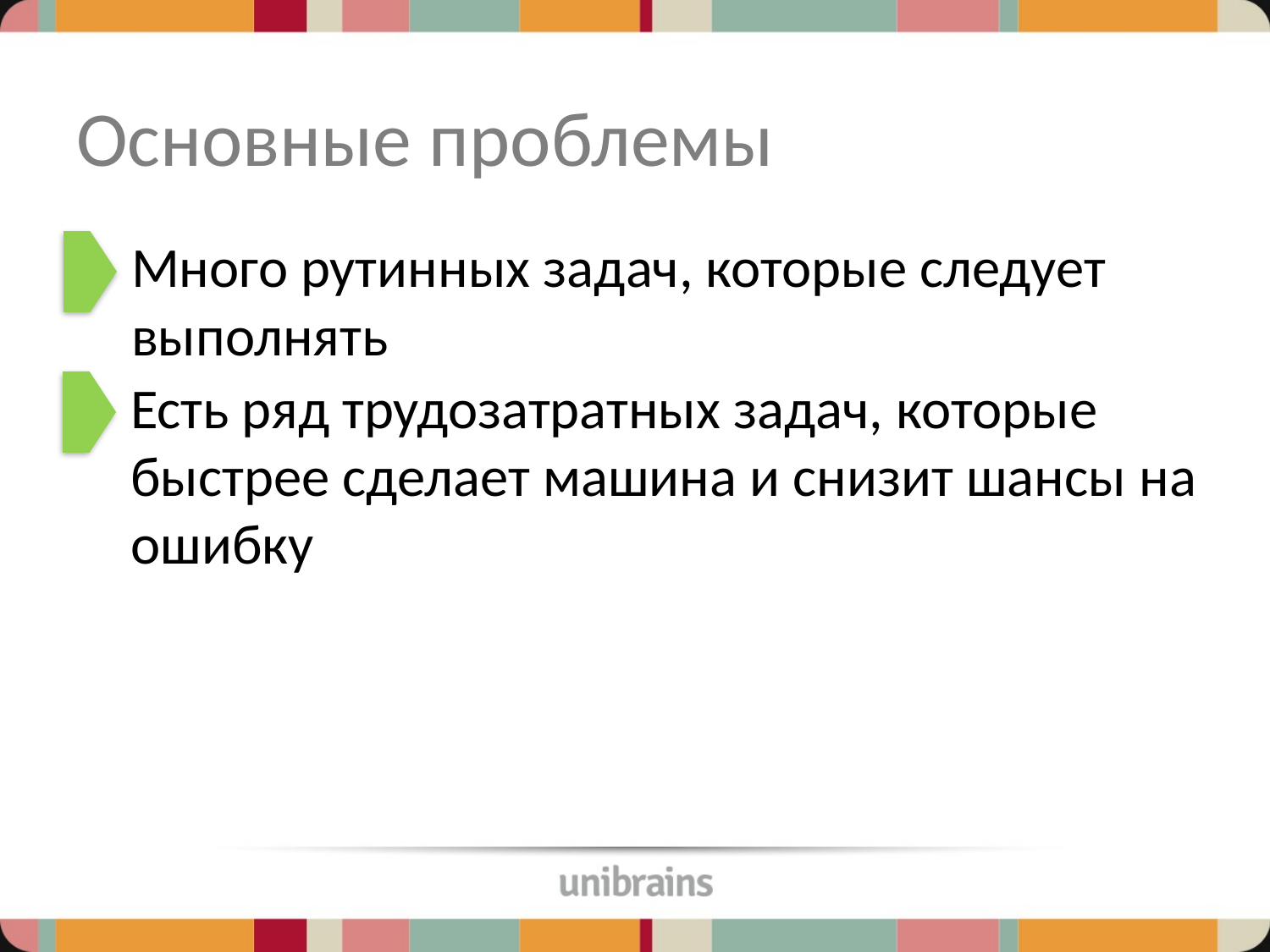

# Основные проблемы
Много рутинных задач, которые следует выполнять

Есть ряд трудозатратных задач, которые быстрее сделает машина и снизит шансы на ошибку